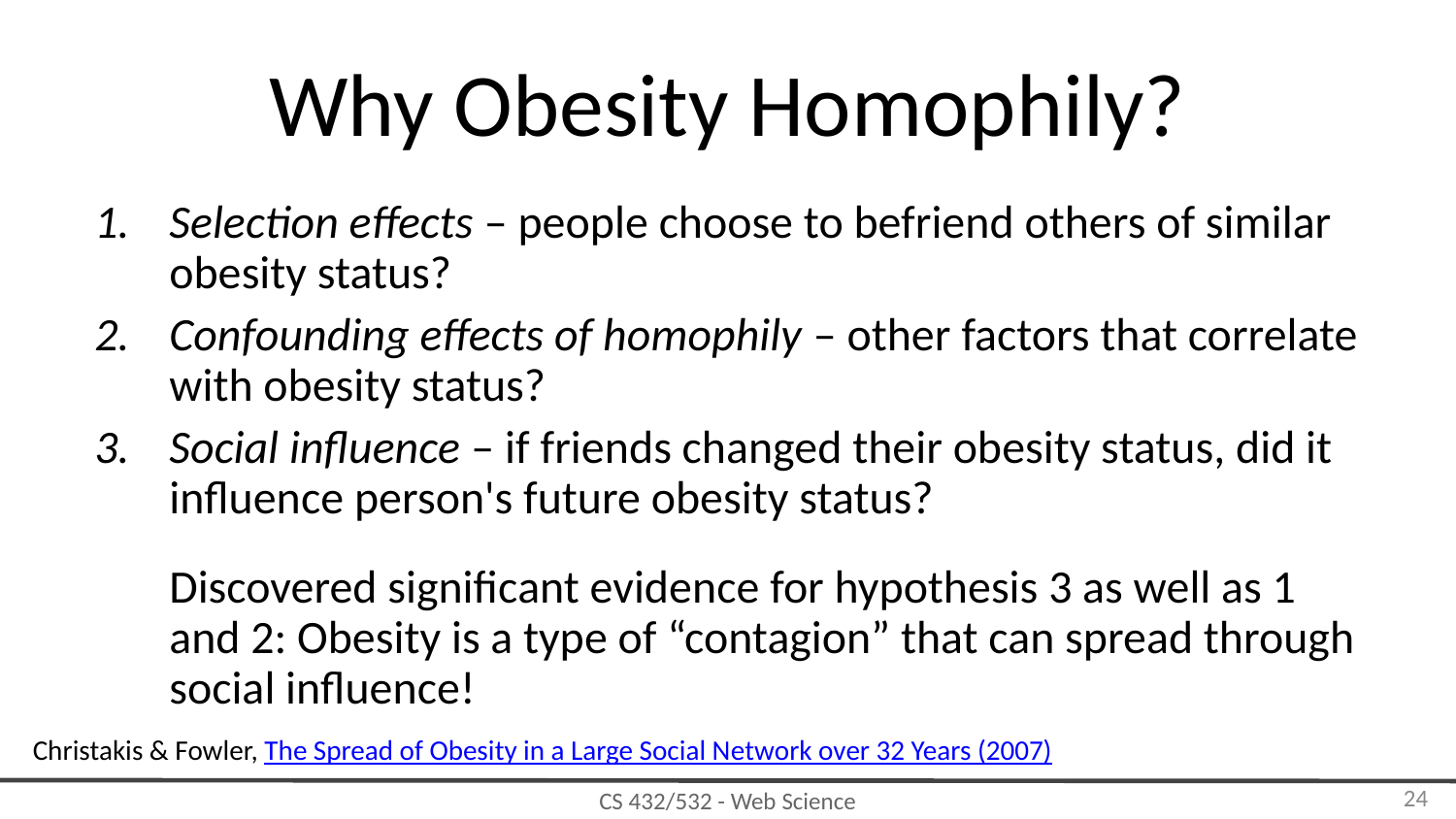

# Why Obesity Homophily?
Selection effects – people choose to befriend others of similar obesity status?
Confounding effects of homophily – other factors that correlate with obesity status?
Social influence – if friends changed their obesity status, did it influence person's future obesity status?

Discovered significant evidence for hypothesis 3 as well as 1 and 2: Obesity is a type of “contagion” that can spread through social influence!

Christakis & Fowler, The Spread of Obesity in a Large Social Network over 32 Years (2007)
24